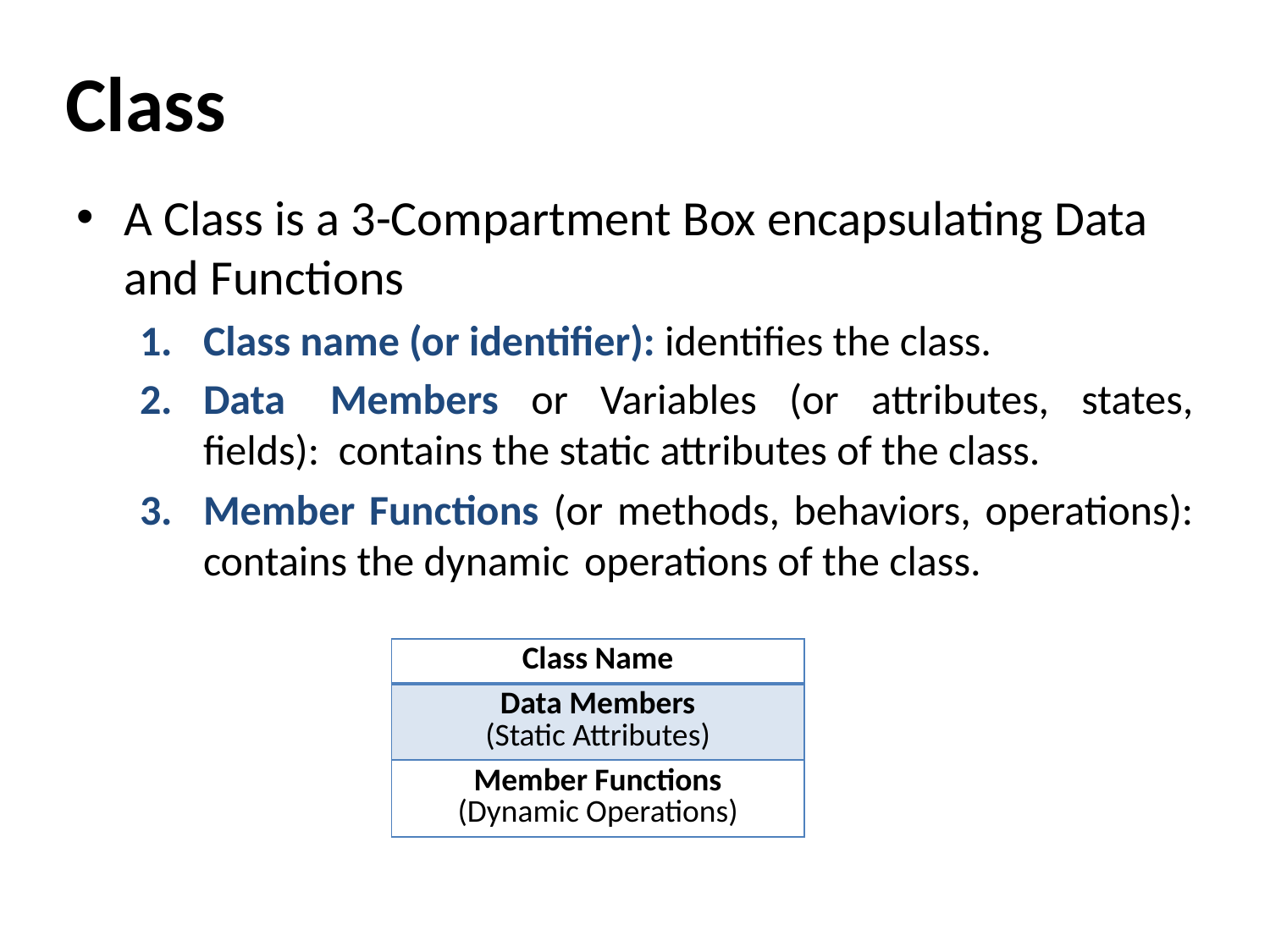

Class
A Class is a 3-Compartment Box encapsulating Data and Functions
Class name (or identifier): identifies the class.
Data	Members or Variables (or attributes, states, fields):  contains the static attributes of the class.
Member Functions (or methods, behaviors, operations): contains the dynamic	operations of the class.
| Class Name |
| --- |
| Data Members (Static Attributes) |
| Member Functions (Dynamic Operations) |